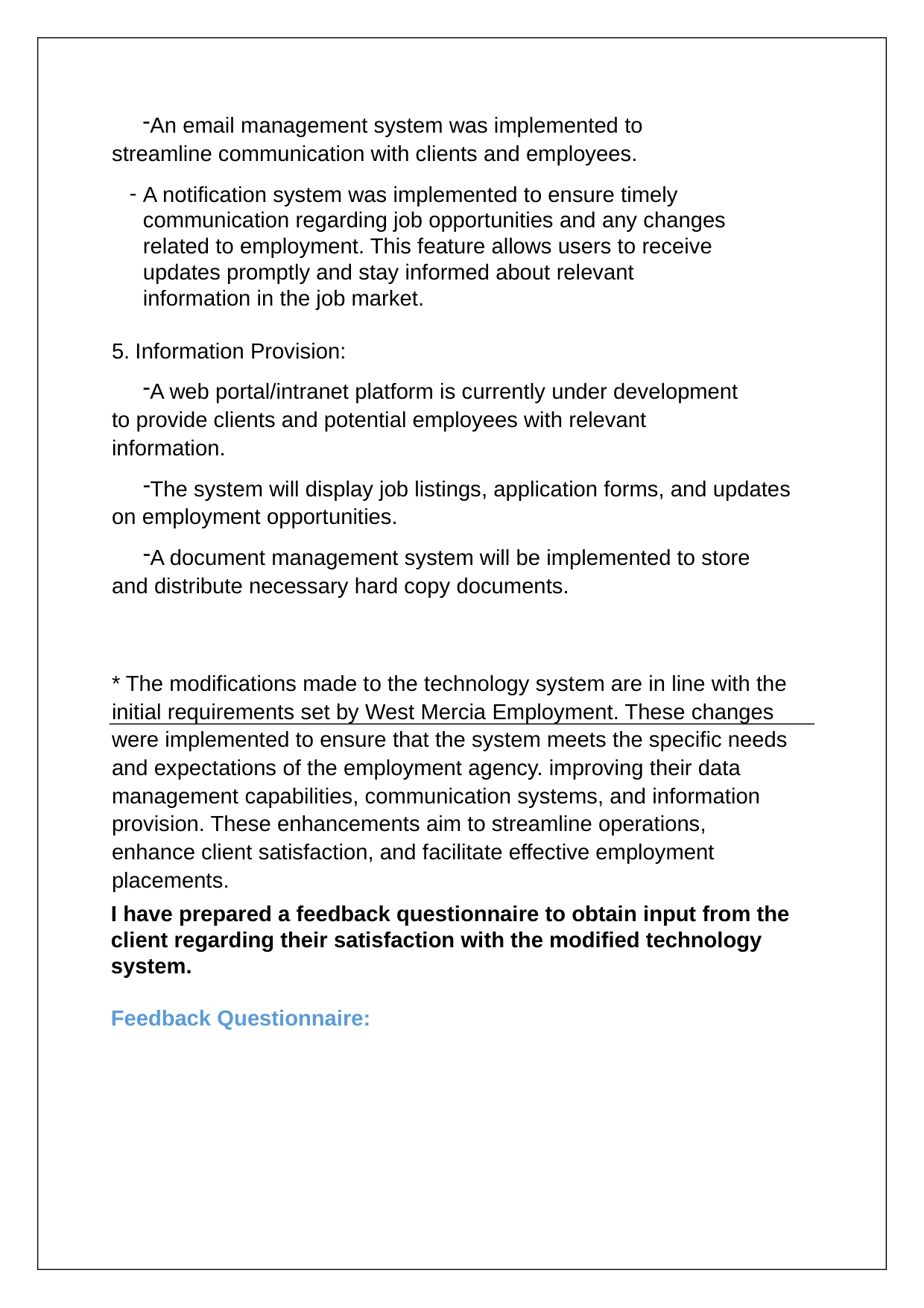

An email management system was implemented to streamline communication with clients and employees.
A notification system was implemented to ensure timely communication regarding job opportunities and any changes related to employment. This feature allows users to receive updates promptly and stay informed about relevant information in the job market.

Information Provision:
A web portal/intranet platform is currently under development to provide clients and potential employees with relevant information.
The system will display job listings, application forms, and updates on employment opportunities.
A document management system will be implemented to store and distribute necessary hard copy documents.

* The modifications made to the technology system are in line with the initial requirements set by West Mercia Employment. These changes were implemented to ensure that the system meets the specific needs and expectations of the employment agency. improving their data management capabilities, communication systems, and information provision. These enhancements aim to streamline operations, enhance client satisfaction, and facilitate effective employment placements.

I have prepared a feedback questionnaire to obtain input from the client regarding their satisfaction with the modified technology system.

Feedback Questionnaire: